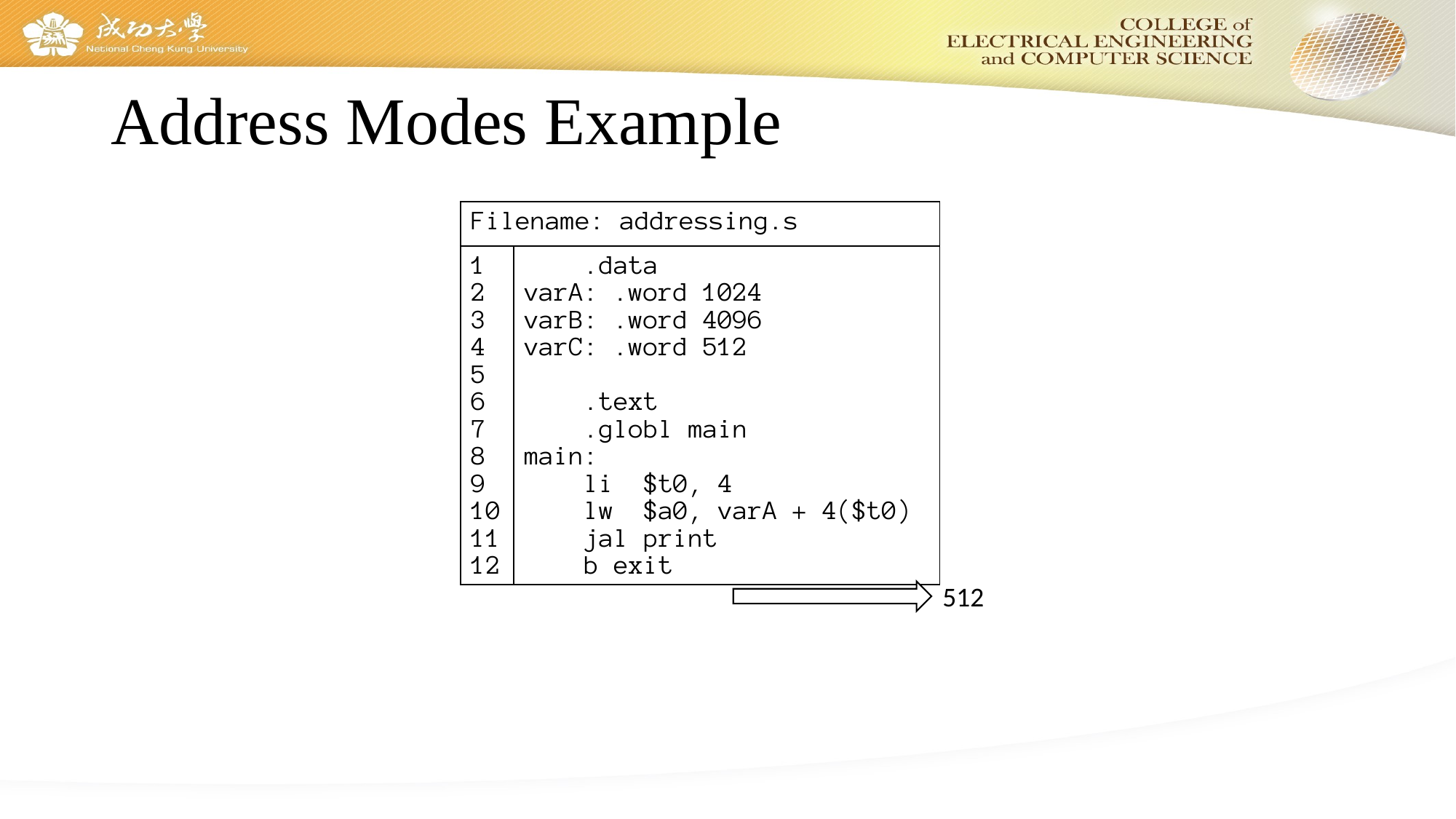

# Address Modes Example
| Filename: addressing.s |  |
| --- | --- |
| 1 2 3 4 5 6 7 8 9 10 11 12 | .data varA: .word 1024 varB: .word 4096 varC: .word 512 .text .globl main main: li $t0, 4 lw $a0, varA + 4($t0) jal print b exit |
512